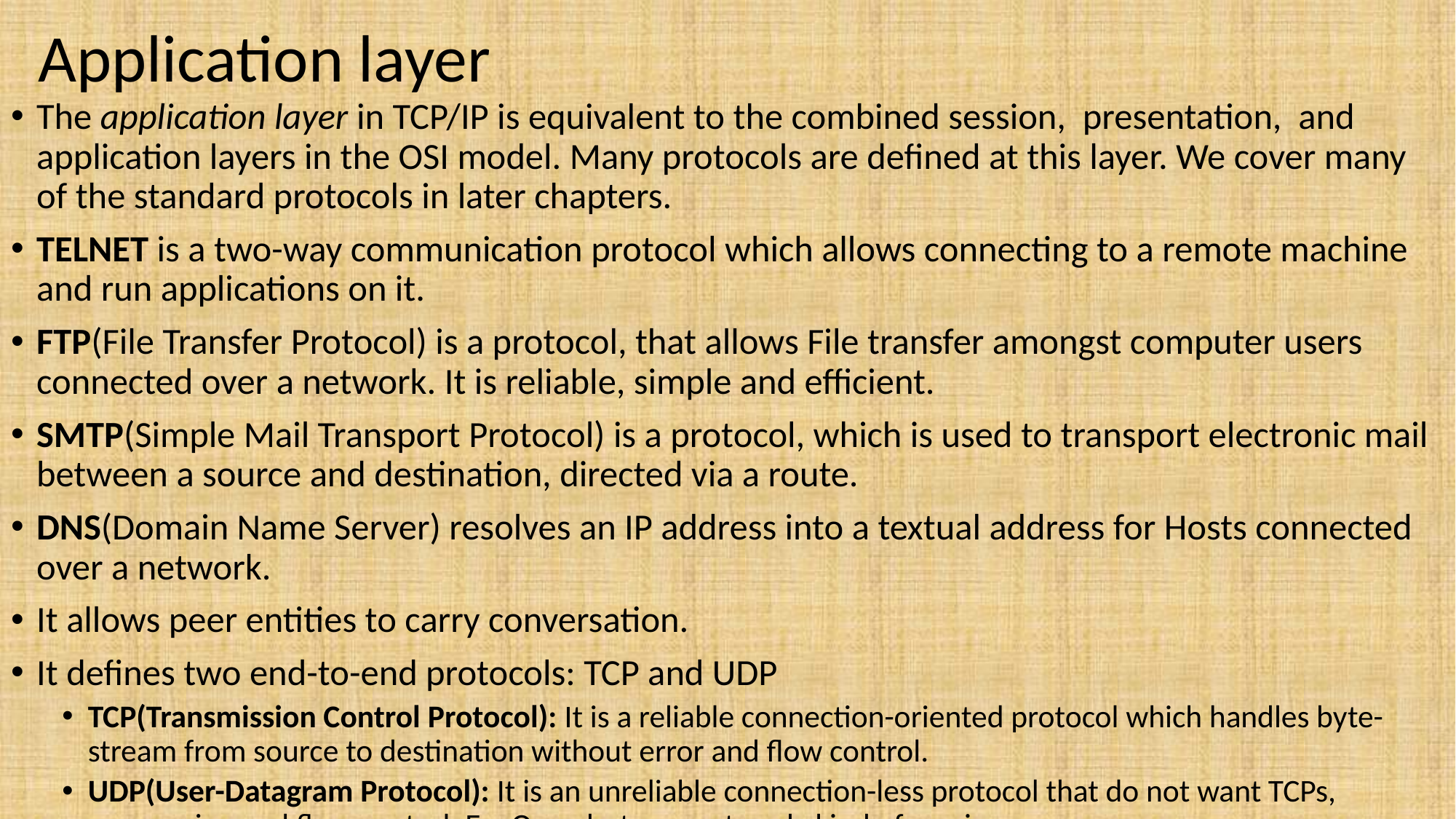

# Application layer
The application layer in TCP/IP is equivalent to the combined session,  presentation,  and application layers in the OSI model. Many protocols are defined at this layer. We cover many of the standard protocols in later chapters.
TELNET is a two-way communication protocol which allows connecting to a remote machine and run applications on it.
FTP(File Transfer Protocol) is a protocol, that allows File transfer amongst computer users connected over a network. It is reliable, simple and efficient.
SMTP(Simple Mail Transport Protocol) is a protocol, which is used to transport electronic mail between a source and destination, directed via a route.
DNS(Domain Name Server) resolves an IP address into a textual address for Hosts connected over a network.
It allows peer entities to carry conversation.
It defines two end-to-end protocols: TCP and UDP
TCP(Transmission Control Protocol): It is a reliable connection-oriented protocol which handles byte-stream from source to destination without error and flow control.
UDP(User-Datagram Protocol): It is an unreliable connection-less protocol that do not want TCPs, sequencing and flow control. Eg: One-shot request-reply kind of service.